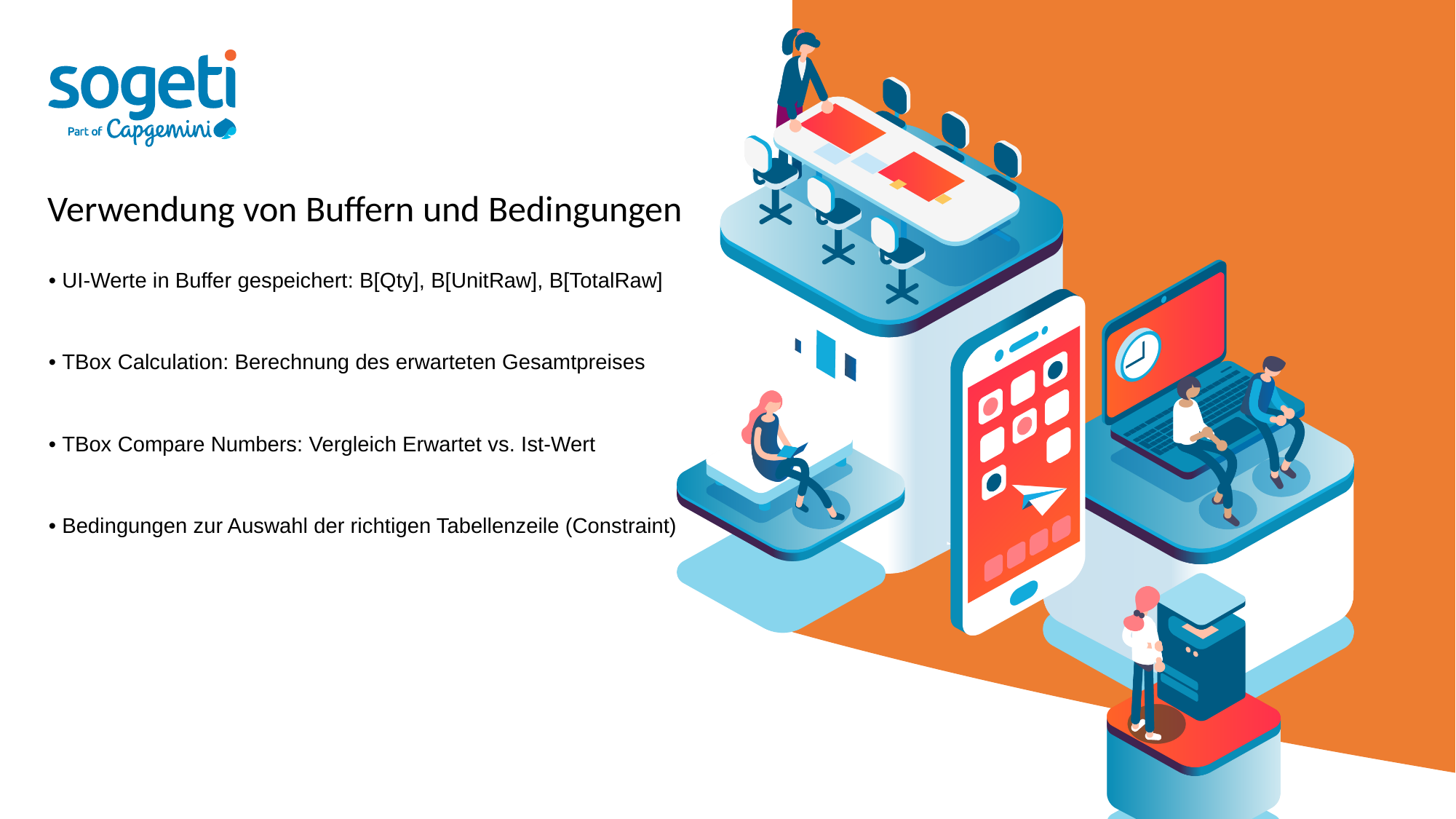

# Verwendung von Buffern und Bedingungen

• UI-Werte in Buffer gespeichert: B[Qty], B[UnitRaw], B[TotalRaw]

• TBox Calculation: Berechnung des erwarteten Gesamtpreises

• TBox Compare Numbers: Vergleich Erwartet vs. Ist-Wert

• Bedingungen zur Auswahl der richtigen Tabellenzeile (Constraint)